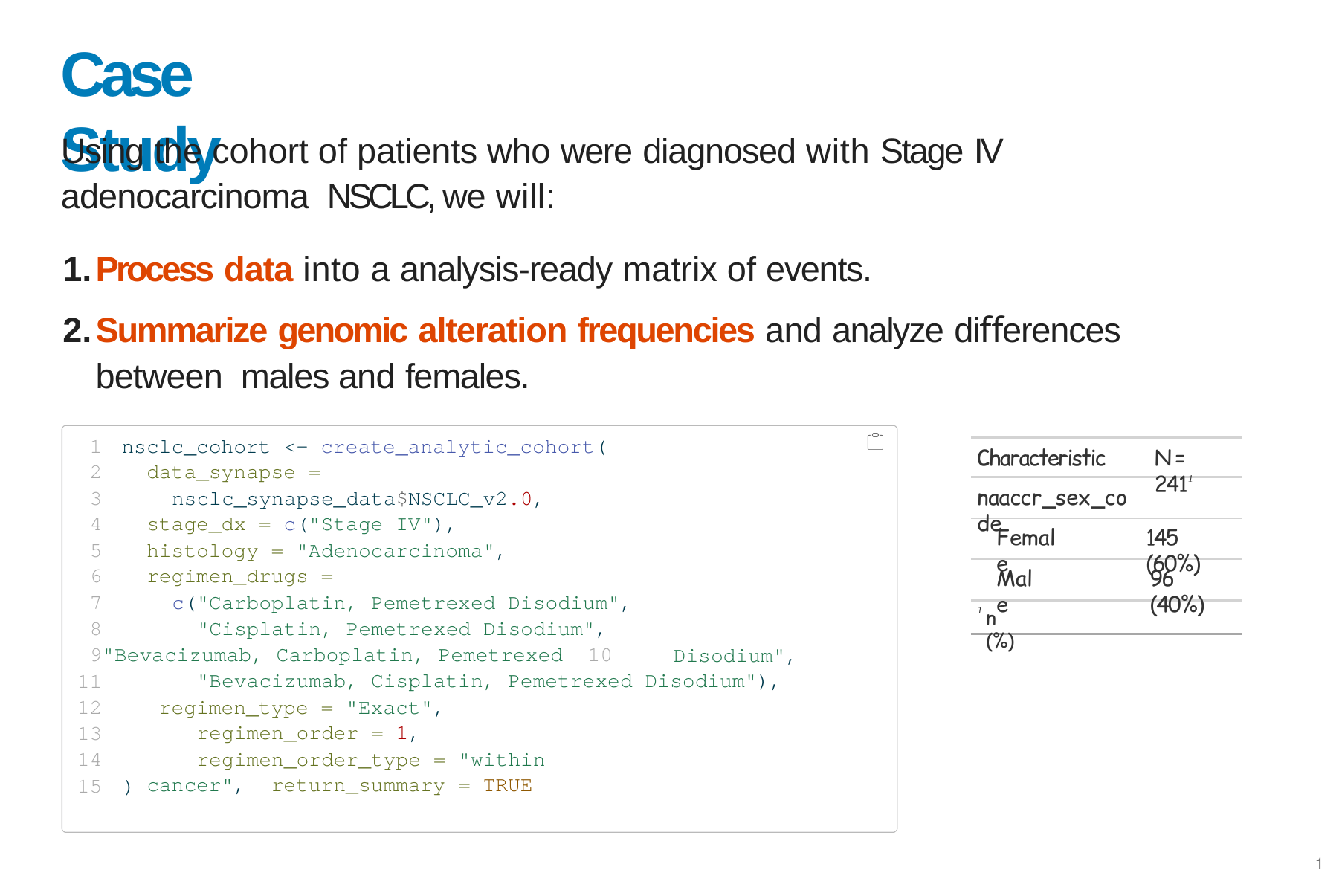

# Case Study
Using the cohort of patients who were diagnosed with Stage IV adenocarcinoma  NSCLC, we will:
Process data into a analysis-ready matrix of events.
Summarize genomic alteration frequencies and analyze diﬀerences between  males and females.

nsclc_cohort <- create_analytic_cohort(
data_synapse =
nsclc_synapse_data$NSCLC_v2.0,
stage_dx = c("Stage IV"),
histology = "Adenocarcinoma",
regimen_drugs =
c("Carboplatin, Pemetrexed Disodium",
"Cisplatin, Pemetrexed Disodium",
"Bevacizumab, Carboplatin, Pemetrexed  10
11
12
13
14
15	)

N = 2411
Characteristic

naaccr_sex_code

Female
145 (60%)

Male
96 (40%)

1
n (%)

Disodium",
"Bevacizumab, Cisplatin, Pemetrexed Disodium"),  regimen_type = "Exact",
regimen_order = 1,
regimen_order_type = "within cancer",  return_summary = TRUE
1